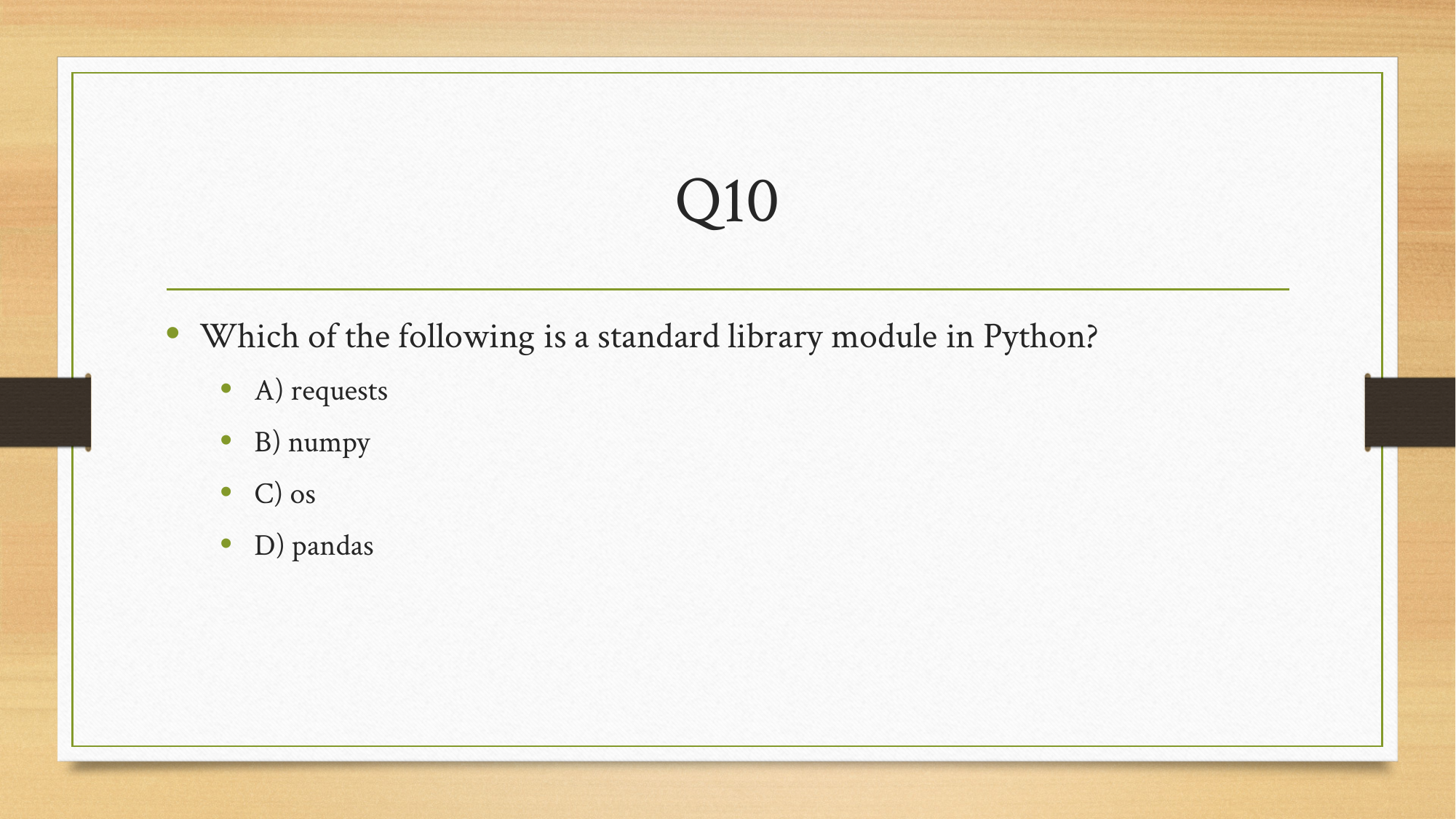

# Q10
Which of the following is a standard library module in Python?
A) requests
B) numpy
C) os
D) pandas